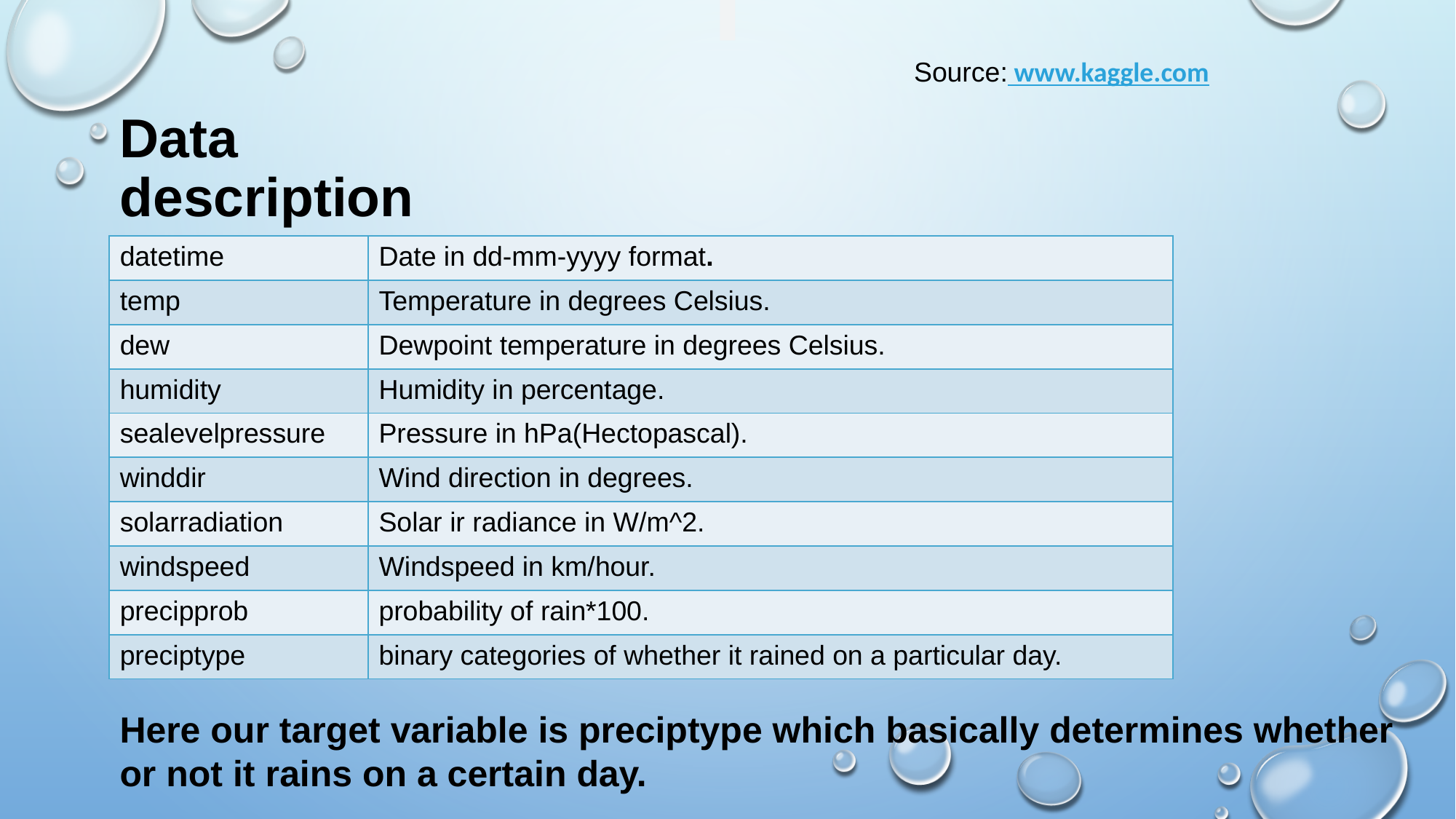

Source: www.kaggle.com
# Data description
| datetime | Date in dd-mm-yyyy format. |
| --- | --- |
| temp | Temperature in degrees Celsius. |
| dew | Dewpoint temperature in degrees Celsius. |
| humidity | Humidity in percentage. |
| sealevelpressure | Pressure in hPa(Hectopascal). |
| winddir | Wind direction in degrees. |
| solarradiation | Solar ir radiance in W/m^2. |
| windspeed | Windspeed in km/hour. |
| precipprob | probability of rain\*100. |
| preciptype | binary categories of whether it rained on a particular day. |
Here our target variable is preciptype which basically determines whether or not it rains on a certain day.